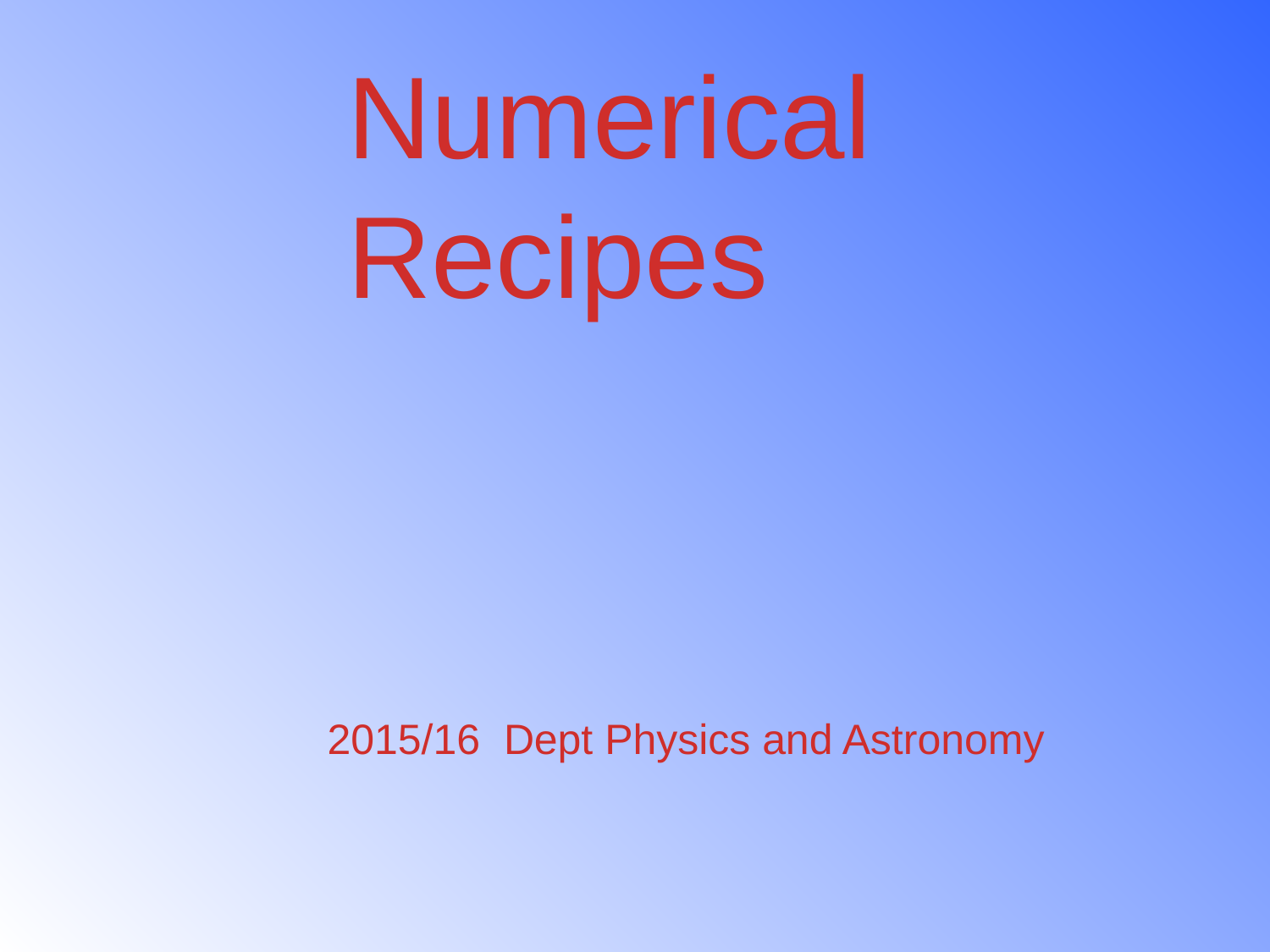

Numerical Recipes

2015/16  Dept Physics and Astronomy